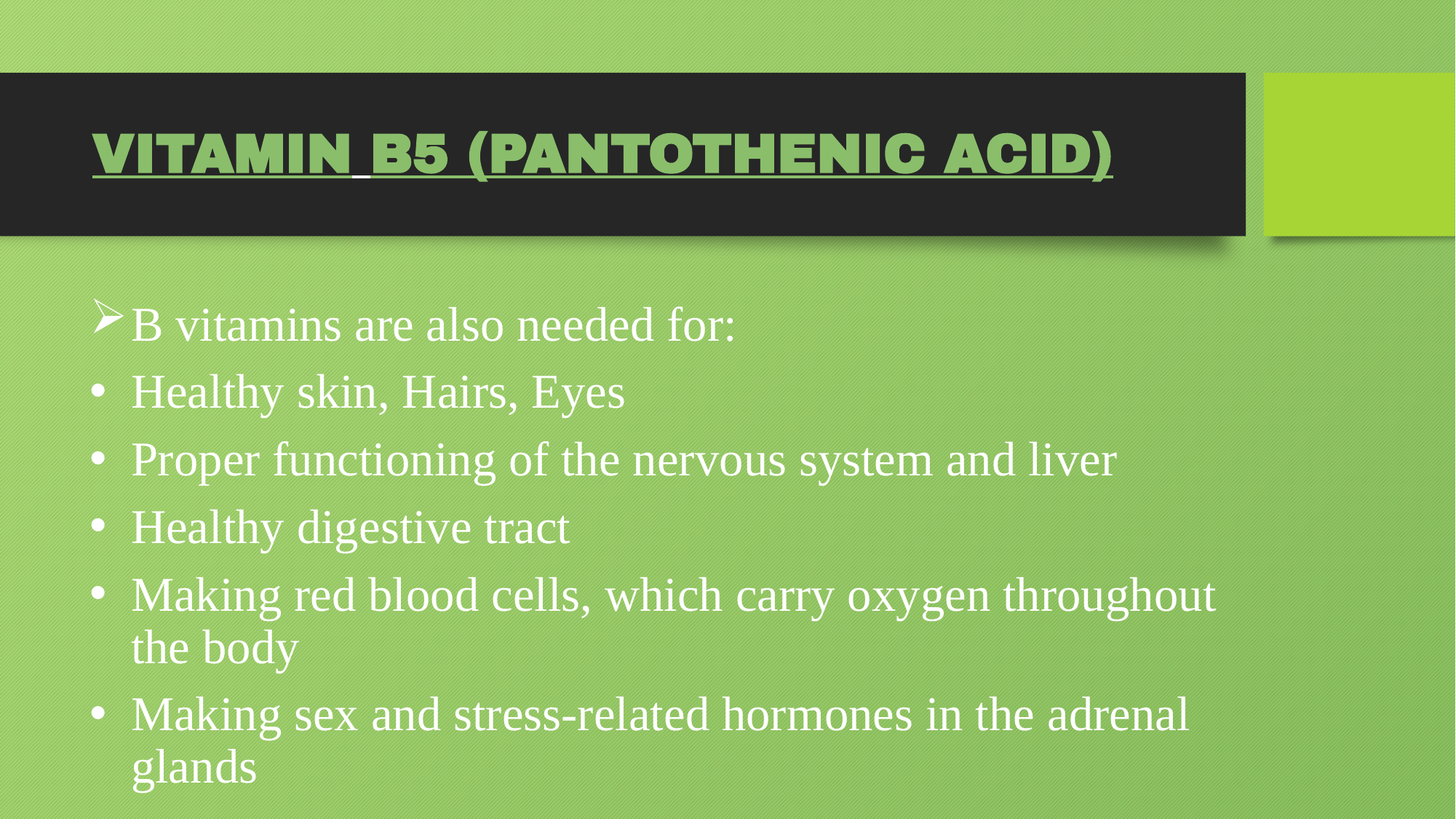

# VITAMIN B5 (PANTOTHENIC ACID)

B vitamins are also needed for:
Healthy skin, Hairs, Eyes
Proper functioning of the nervous system and liver
Healthy digestive tract
Making red blood cells, which carry oxygen throughout the body
Making sex and stress-related hormones in the adrenal glands